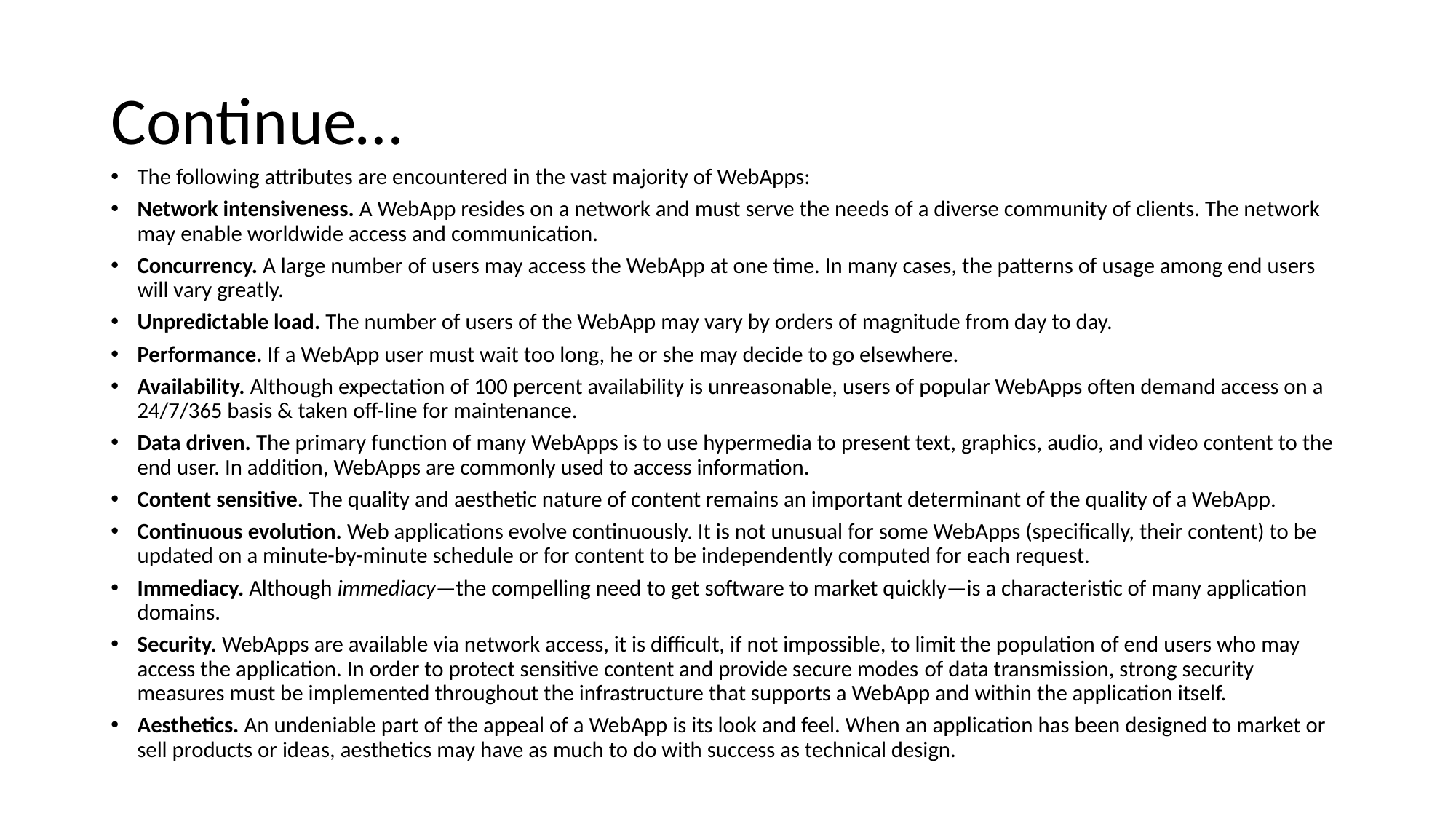

# Continue…
The following attributes are encountered in the vast majority of WebApps:
Network intensiveness. A WebApp resides on a network and must serve the needs of a diverse community of clients. The network may enable worldwide access and communication.
Concurrency. A large number of users may access the WebApp at one time. In many cases, the patterns of usage among end users will vary greatly.
Unpredictable load. The number of users of the WebApp may vary by orders of magnitude from day to day.
Performance. If a WebApp user must wait too long, he or she may decide to go elsewhere.
Availability. Although expectation of 100 percent availability is unreasonable, users of popular WebApps often demand access on a 24/7/365 basis & taken off-line for maintenance.
Data driven. The primary function of many WebApps is to use hypermedia to present text, graphics, audio, and video content to the end user. In addition, WebApps are commonly used to access information.
Content sensitive. The quality and aesthetic nature of content remains an important determinant of the quality of a WebApp.
Continuous evolution. Web applications evolve continuously. It is not unusual for some WebApps (specifically, their content) to be updated on a minute-by-minute schedule or for content to be independently computed for each request.
Immediacy. Although immediacy—the compelling need to get software to market quickly—is a characteristic of many application domains.
Security. WebApps are available via network access, it is difficult, if not impossible, to limit the population of end users who may access the application. In order to protect sensitive content and provide secure modes of data transmission, strong security measures must be implemented throughout the infrastructure that supports a WebApp and within the application itself.
Aesthetics. An undeniable part of the appeal of a WebApp is its look and feel. When an application has been designed to market or sell products or ideas, aesthetics may have as much to do with success as technical design.